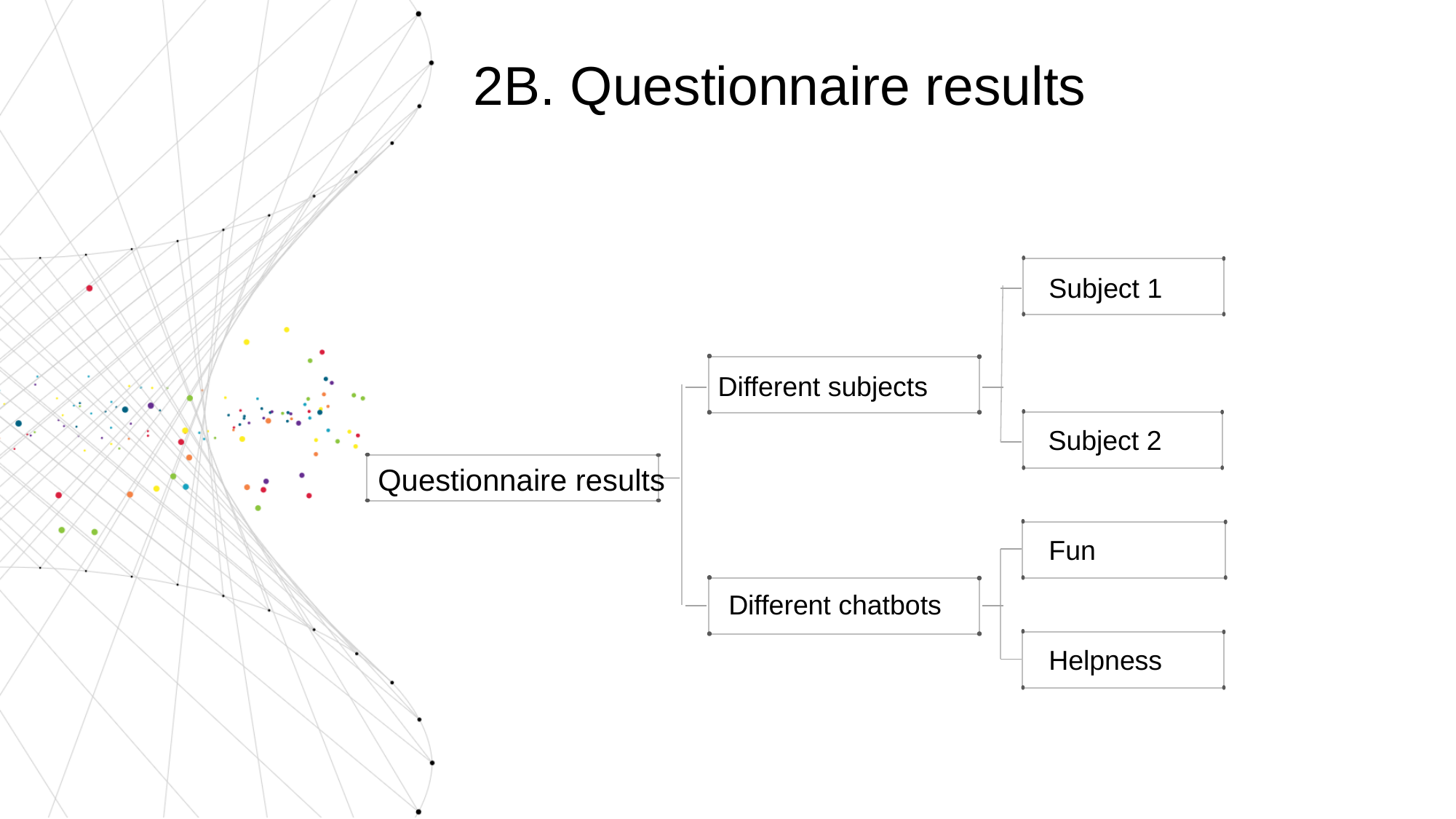

2B. Questionnaire results

Subject 1

Different subjects

Subject 2

Questionnaire results

Fun

Different chatbots

Helpness